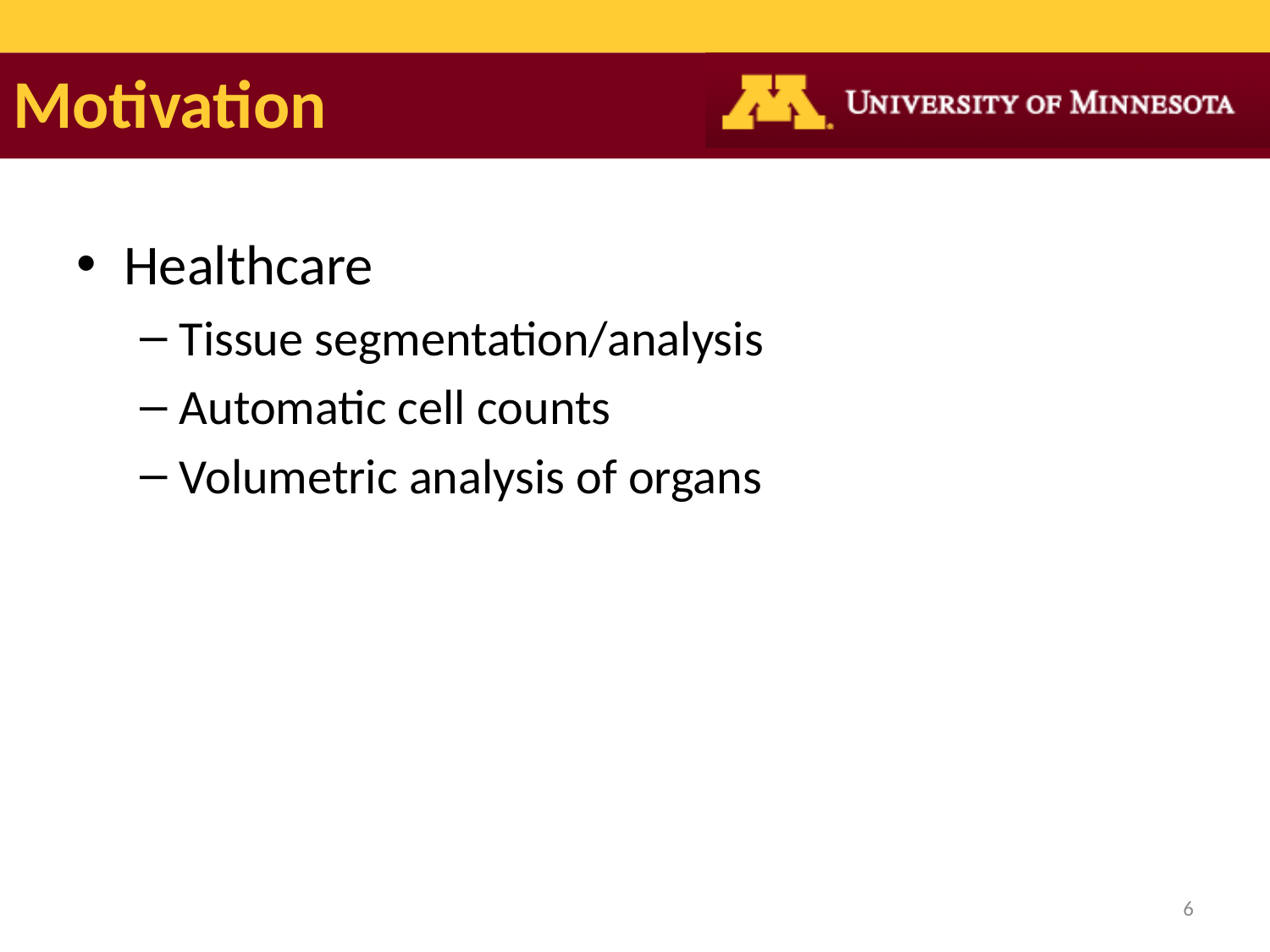

# Motivation
Healthcare
Tissue segmentation/analysis
Automatic cell counts
Volumetric analysis of organs
6